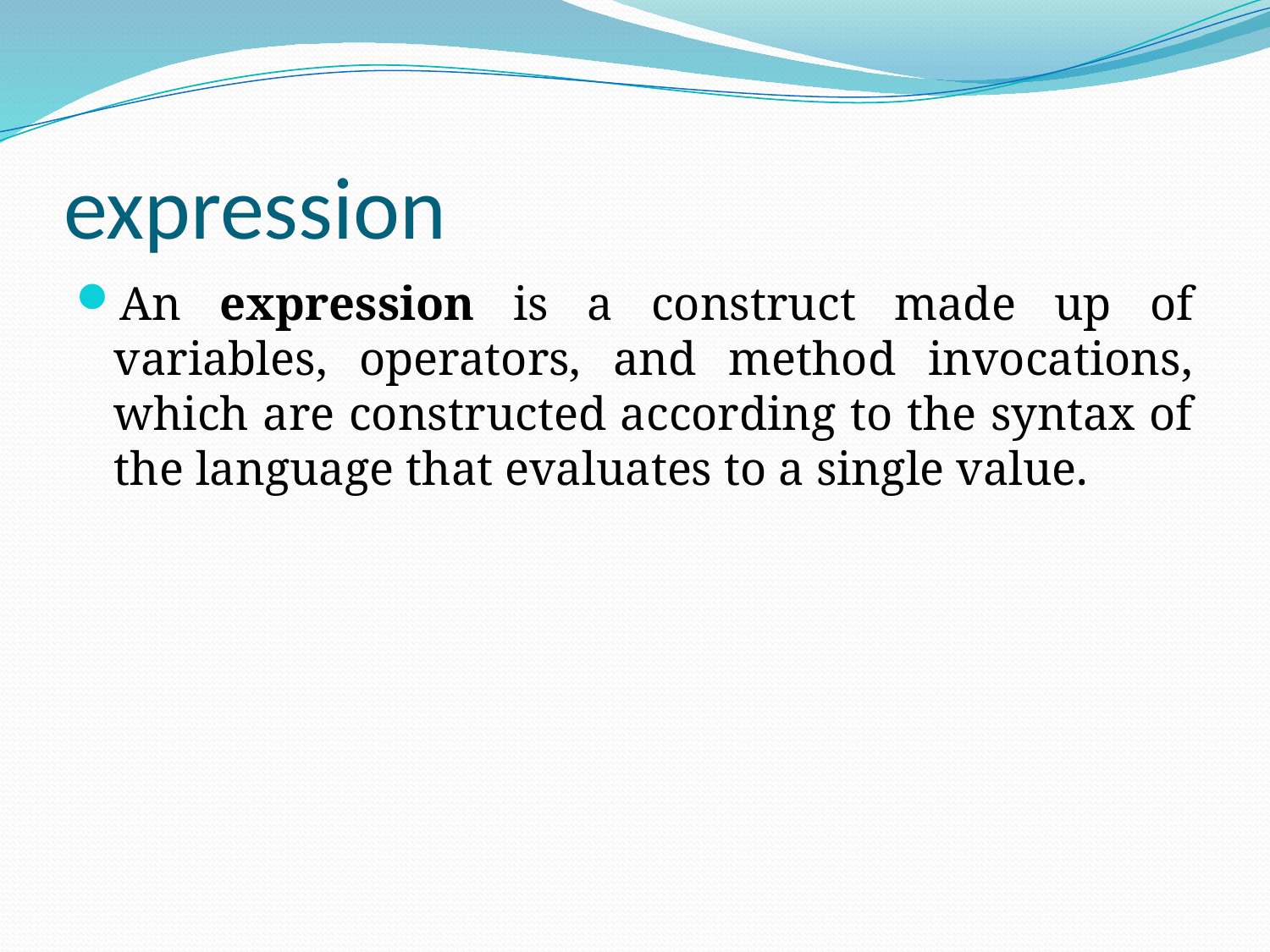

# expression
An expression is a construct made up of variables, operators, and method invocations, which are constructed according to the syntax of the language that evaluates to a single value.